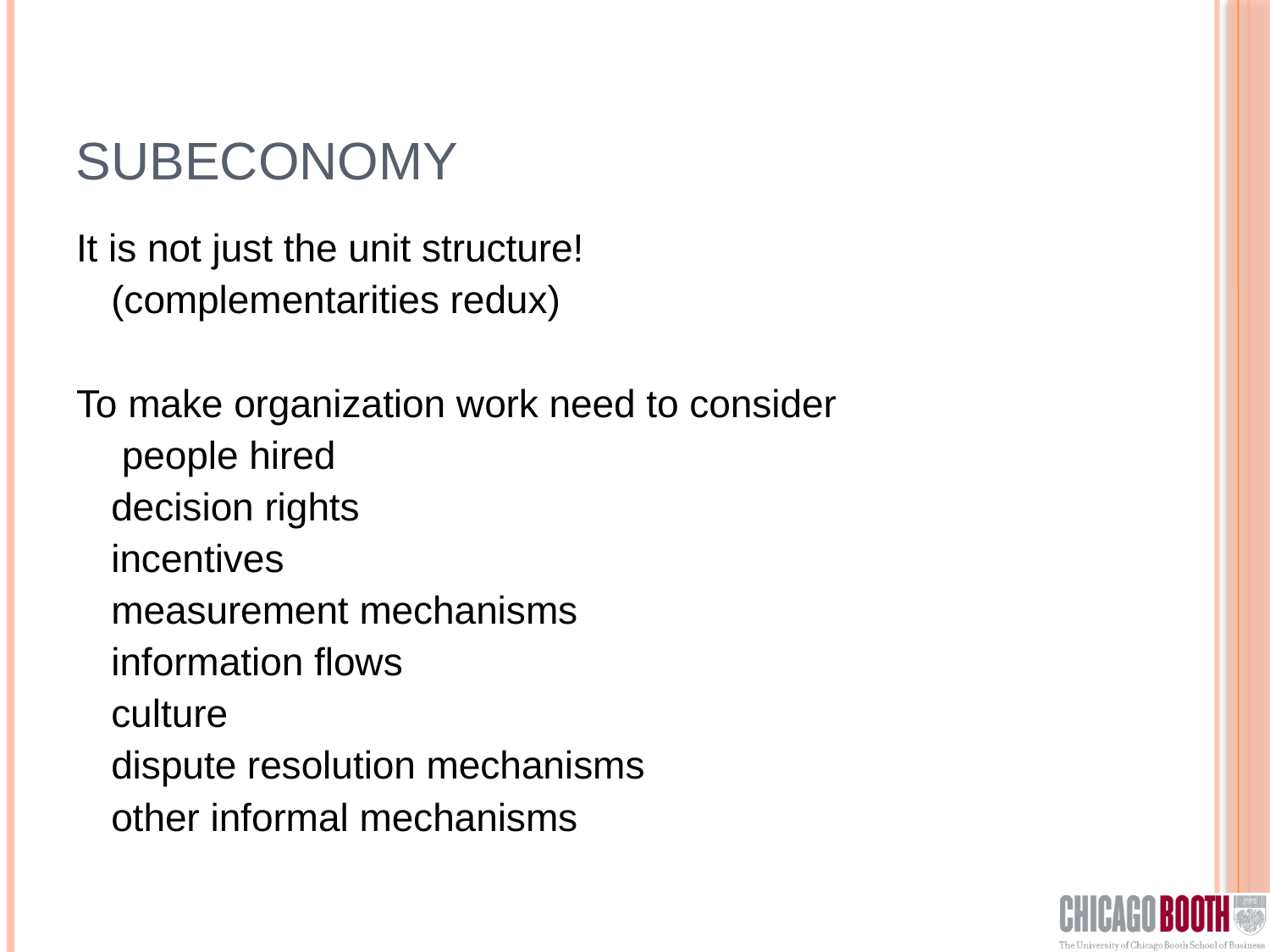

# Subeconomy
It is not just the unit structure!
	(complementarities redux)

To make organization work need to consider
	 people hired
	decision rights
	incentives
		measurement mechanisms
	information flows
	culture
	dispute resolution mechanisms
	other informal mechanisms